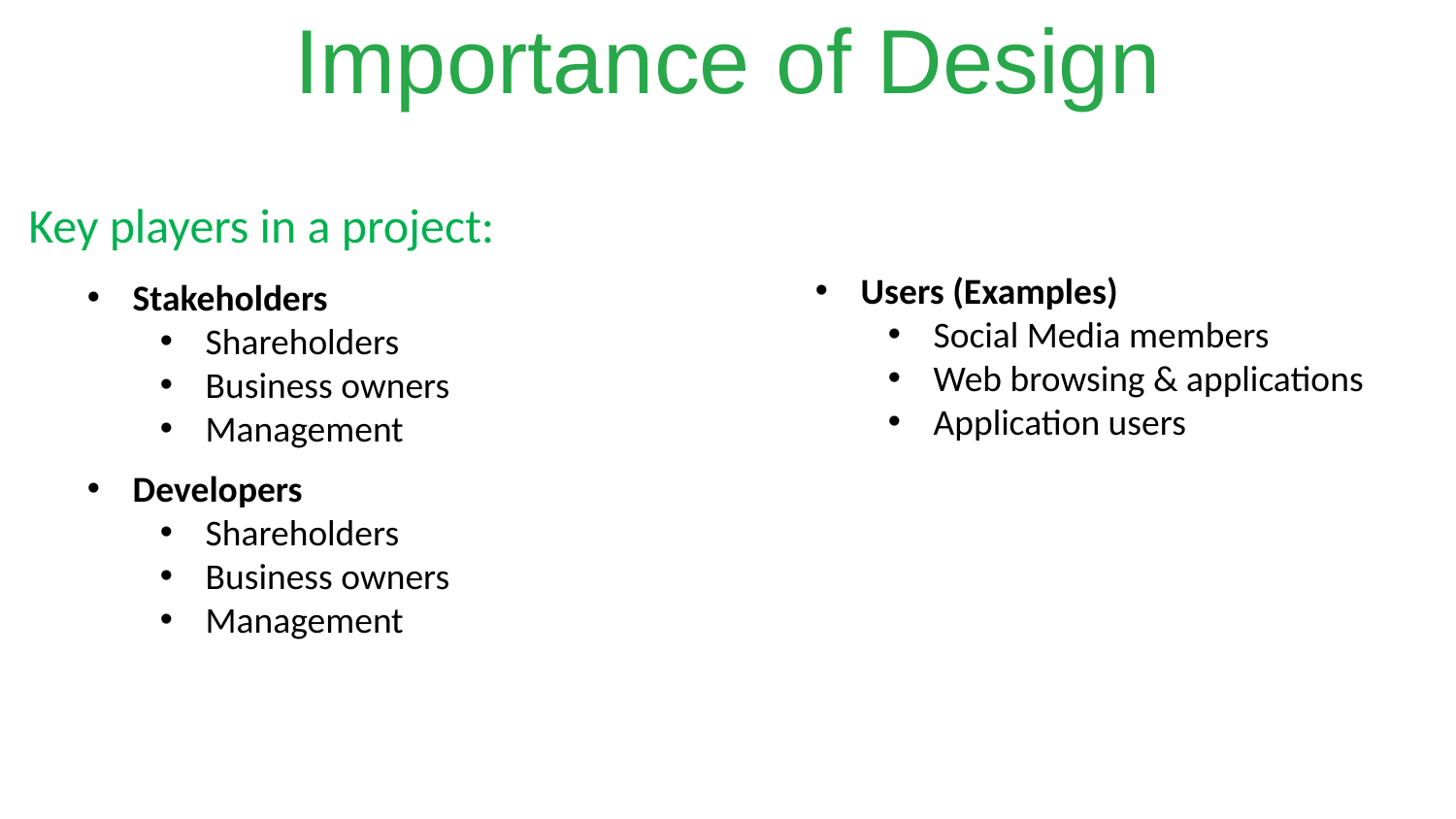

# Importance of Design
Key players in a project:
Users (Examples)
Social Media members
Web browsing & applications
Application users
Stakeholders
Shareholders
Business owners
Management
Developers
Shareholders
Business owners
Management